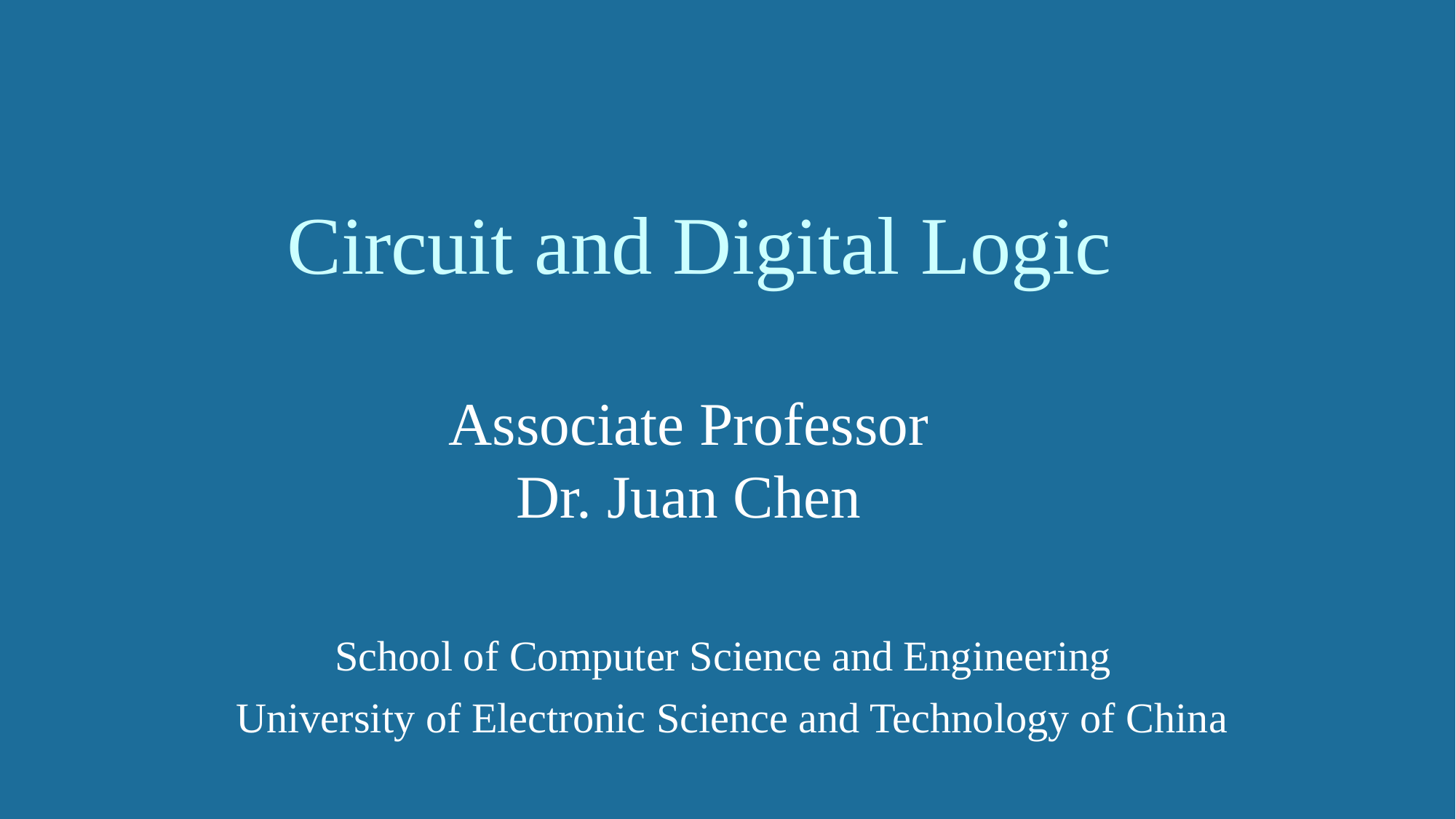

# Circuit and Digital Logic
Associate Professor
Dr. Juan Chen
School of Computer Science and Engineering
University of Electronic Science and Technology of China